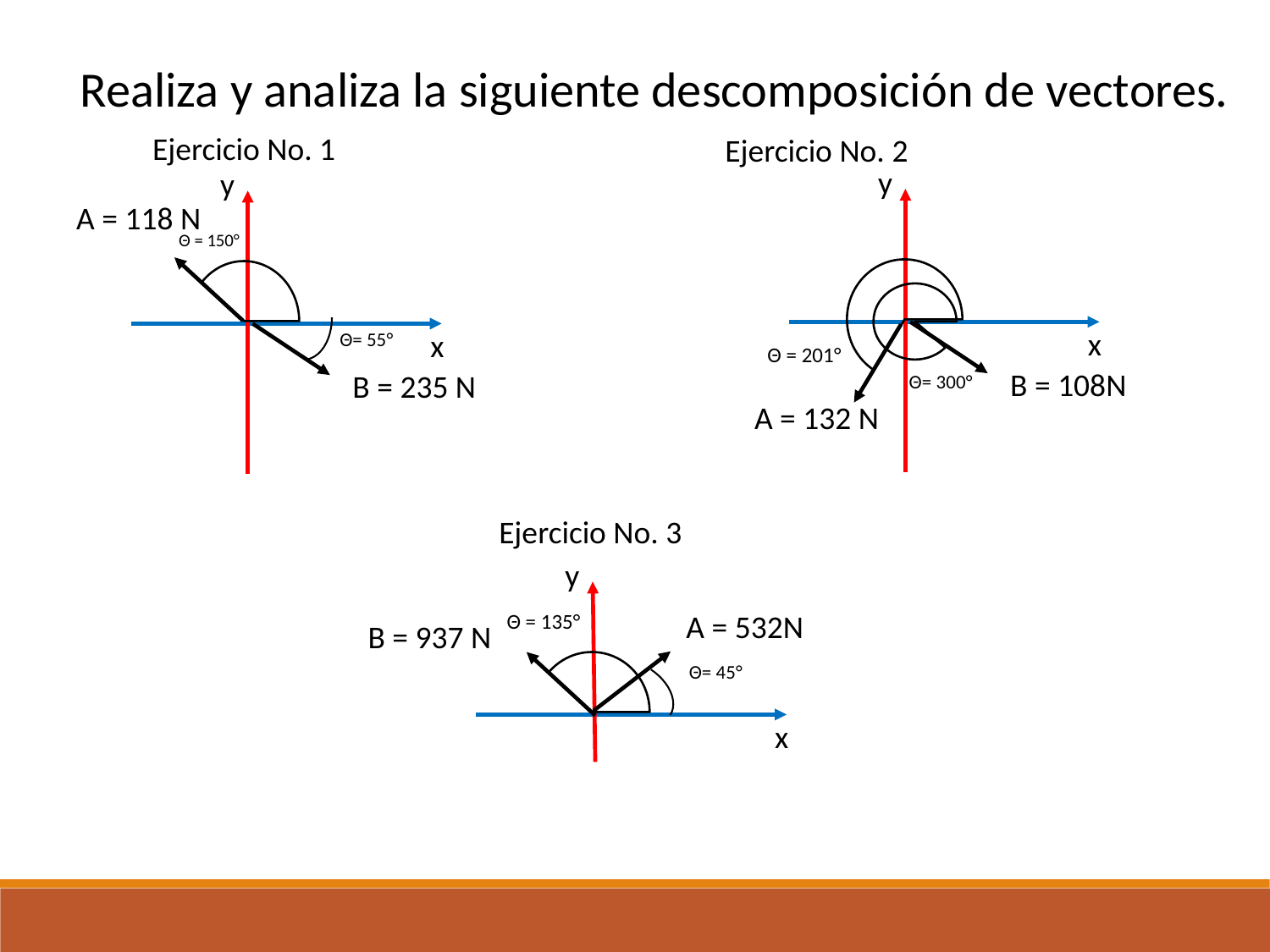

Realiza y analiza la siguiente descomposición de vectores.
Ejercicio No. 1
Ejercicio No. 2
y
y
A = 118 N
Θ = 150°

x
x
Θ= 55°
Θ = 201°
B = 108N
B = 235 N
Θ= 300°
A = 132 N
Ejercicio No. 3
y
A = 532N
Θ = 135°
B = 937 N
Θ= 45°

x